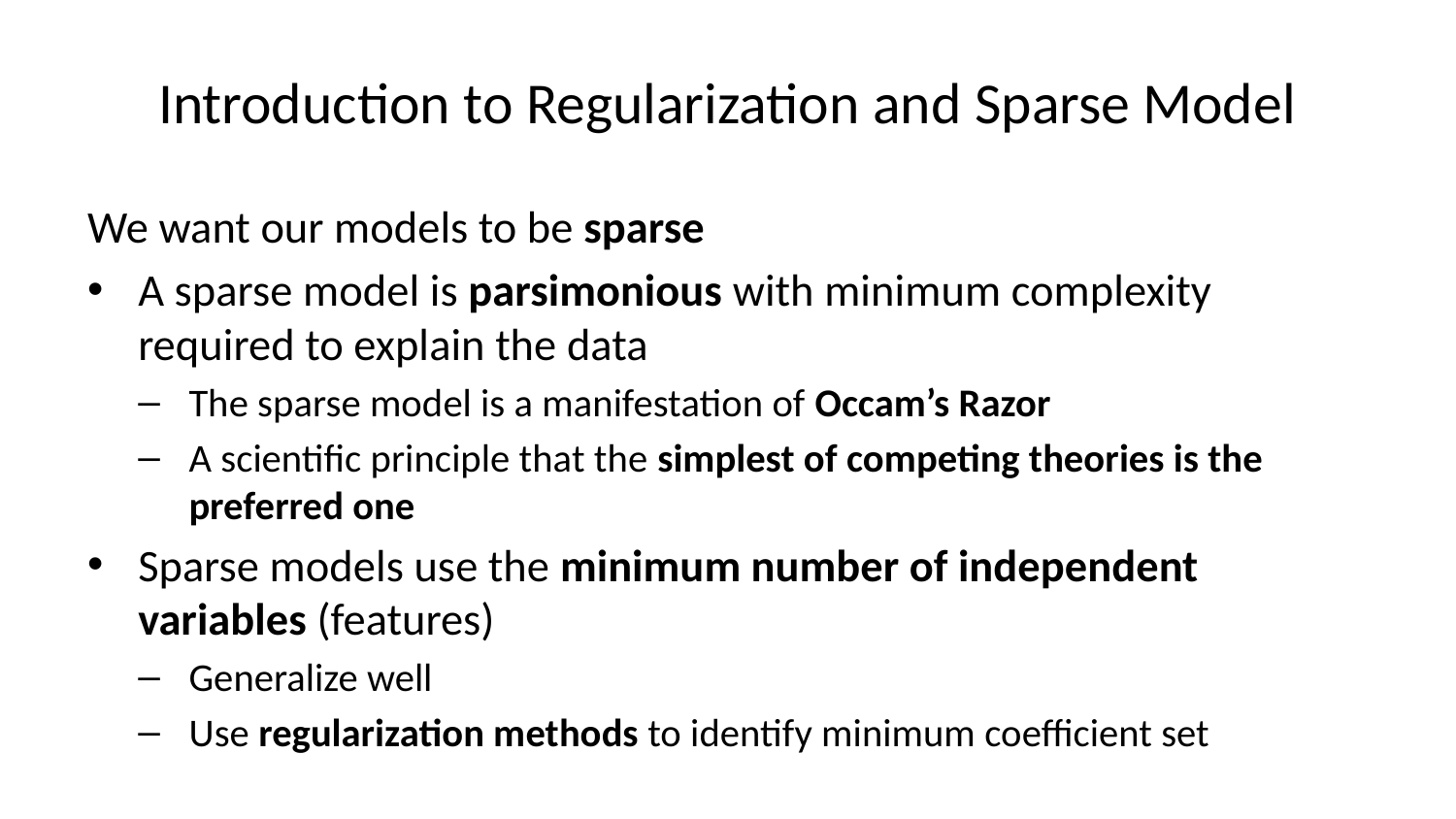

# Introduction to Regularization and Sparse Model
We want our models to be sparse
A sparse model is parsimonious with minimum complexity required to explain the data
The sparse model is a manifestation of Occam’s Razor
A scientific principle that the simplest of competing theories is the preferred one
Sparse models use the minimum number of independent variables (features)
Generalize well
Use regularization methods to identify minimum coefficient set